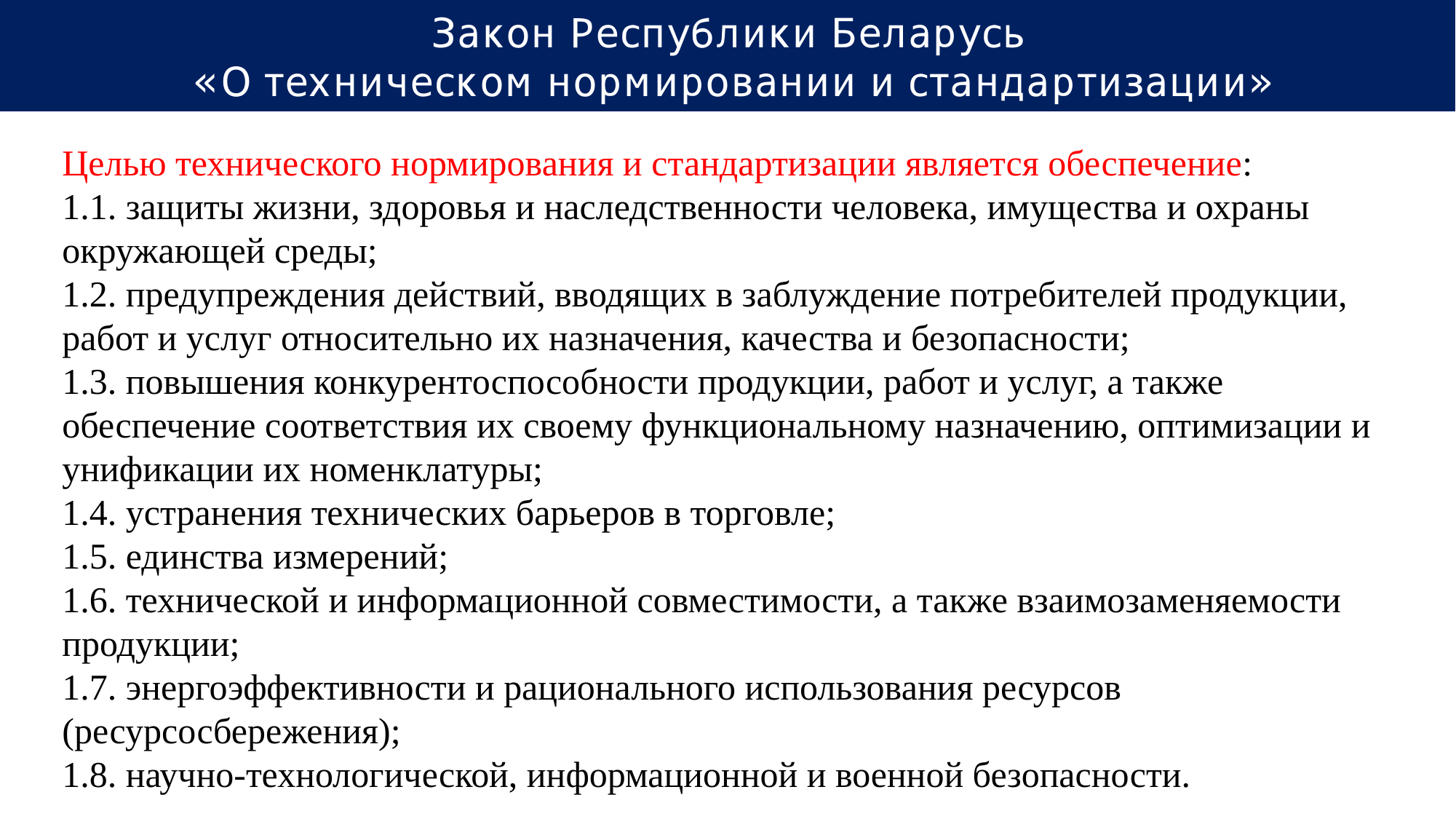

Закон Республики Беларусь
«О техническом нормировании и стандартизации»

Целью технического нормирования и стандартизации является обеспечение:
1.1. защиты жизни, здоровья и наследственности человека, имущества и охраны окружающей среды;
1.2. предупреждения действий, вводящих в заблуждение потребителей продукции, работ и услуг относительно их назначения, качества и безопасности;
1.3. повышения конкурентоспособности продукции, работ и услуг, а также обеспечение соответствия их своему функциональному назначению, оптимизации и унификации их номенклатуры;
1.4. устранения технических барьеров в торговле;
1.5. единства измерений;
1.6. технической и информационной совместимости, а также взаимозаменяемости продукции;
1.7. энергоэффективности и рационального использования ресурсов (ресурсосбережения);
1.8. научно-технологической, информационной и военной безопасности.